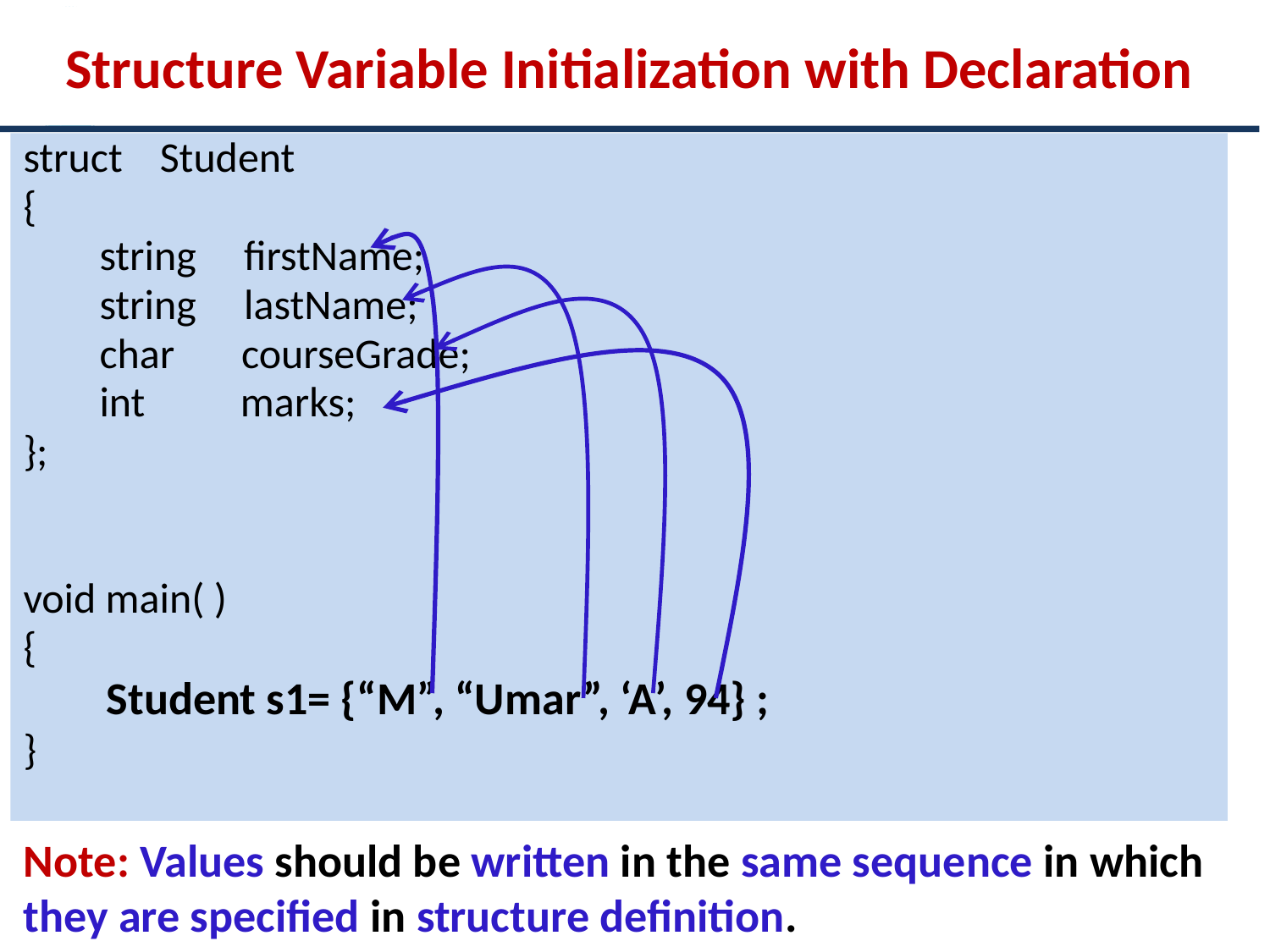

Structure Variable Initialization with Declaration

struct 	 Student
{
        string     firstName;
        string     lastName;
        char       courseGrade;
        int          marks;
};

void main( )
{
        Student s1= {“M”, “Umar”, ‘A’, 94} ;
}

Note: Values should be written in the same sequence in which they are specified in structure definition.